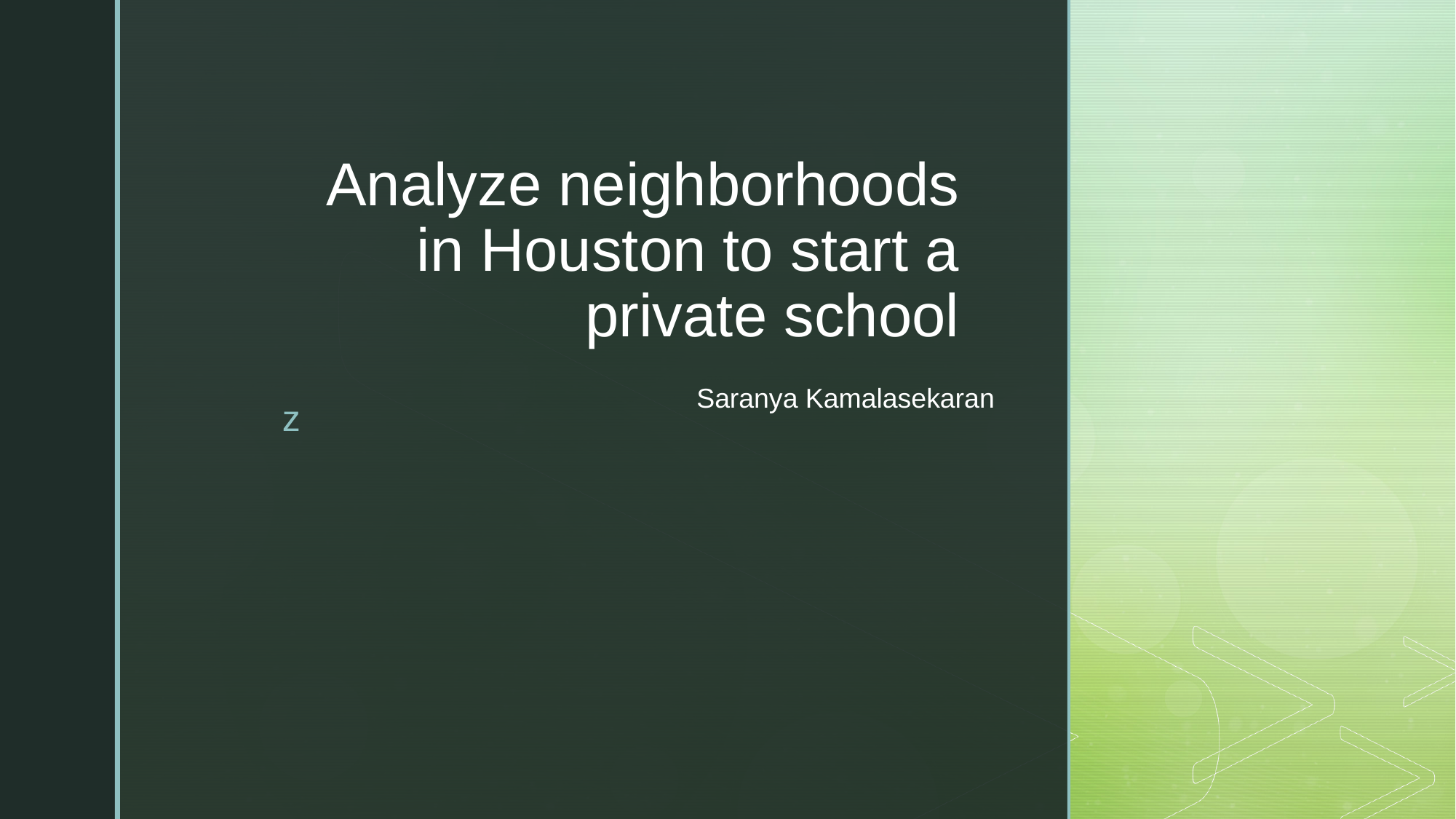

# Analyze neighborhoods in Houston to start a private school
Saranya Kamalasekaran